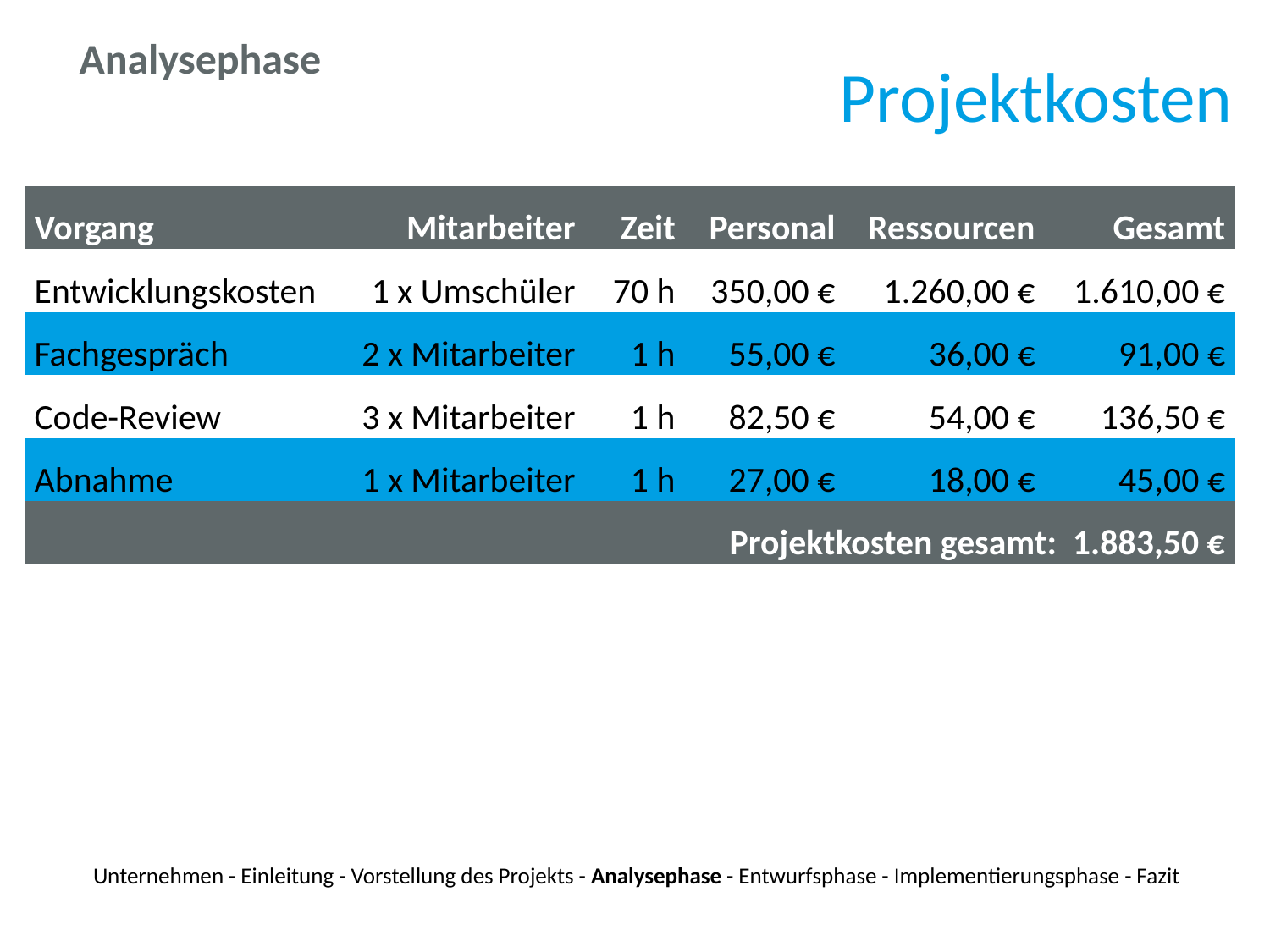

Analysephase
Projektkosten
| Vorgang | Mitarbeiter | Zeit | Personal | Ressourcen | Gesamt |
| --- | --- | --- | --- | --- | --- |
| Entwicklungskosten | 1 x Umschüler | 70 h | 350,00 € | 1.260,00 € | 1.610,00 € |
| Fachgespräch | 2 x Mitarbeiter | 1 h | 55,00 € | 36,00 € | 91,00 € |
| Code-Review | 3 x Mitarbeiter | 1 h | 82,50 € | 54,00 € | 136,50 € |
| Abnahme | 1 x Mitarbeiter | 1 h | 27,00 € | 18,00 € | 45,00 € |
| Projektkosten gesamt: 1.883,50 € |  |  |  |  |  |
# Unternehmen - Einleitung - Vorstellung des Projekts - Analysephase - Entwurfsphase - Implementierungsphase - Fazit